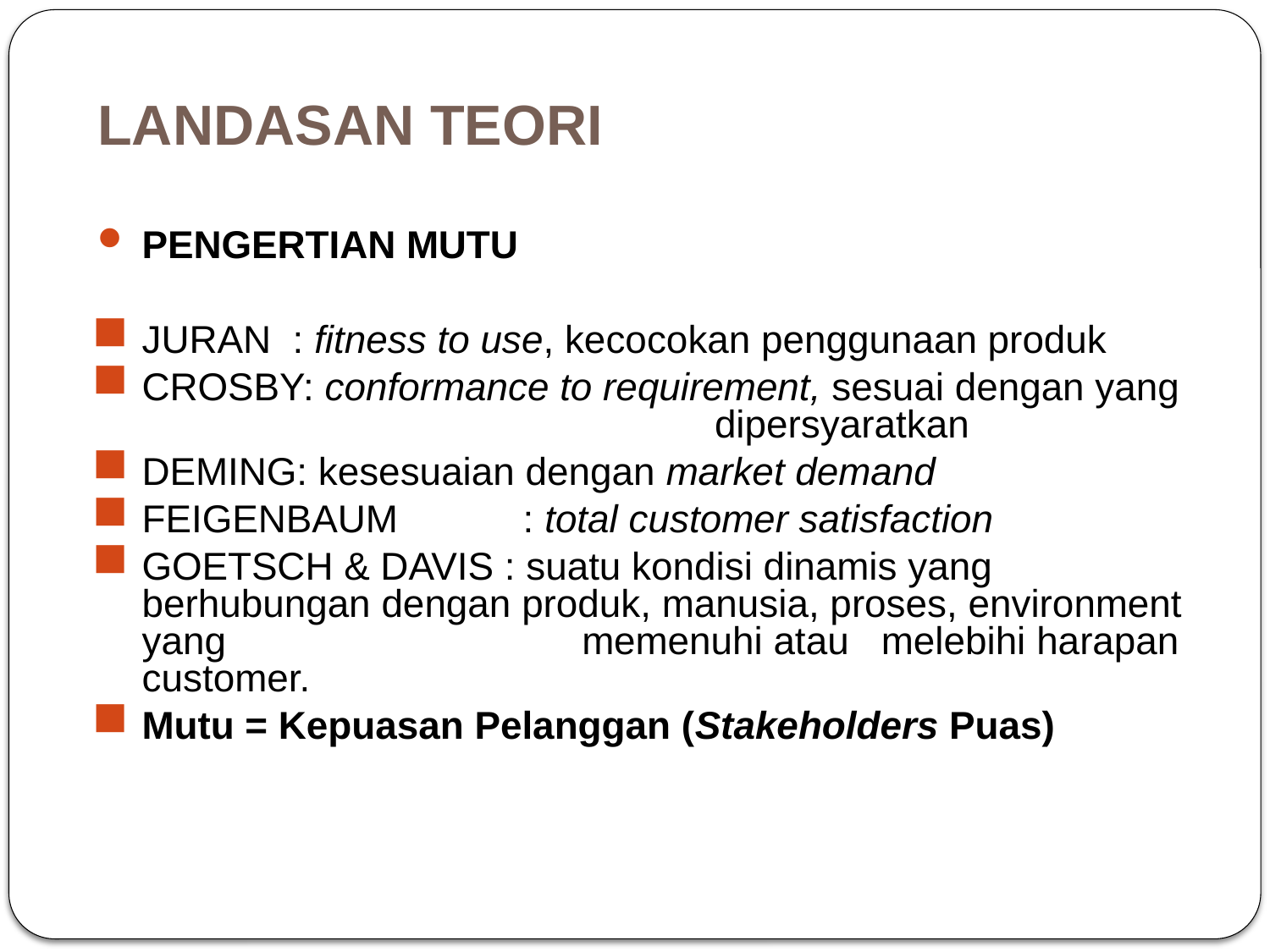

# LANDASAN TEORI
PENGERTIAN MUTU

JURAN  : fitness to use, kecocokan penggunaan produk
CROSBY: conformance to requirement, sesuai dengan yang    	                        	      dipersyaratkan
DEMING: kesesuaian dengan market demand
FEIGENBAUM 	: total customer satisfaction
GOETSCH & DAVIS : suatu kondisi dinamis yang berhubungan dengan produk, manusia, proses, environment yang                                 memenuhi atau   melebihi harapan customer.
Mutu = Kepuasan Pelanggan (Stakeholders Puas)